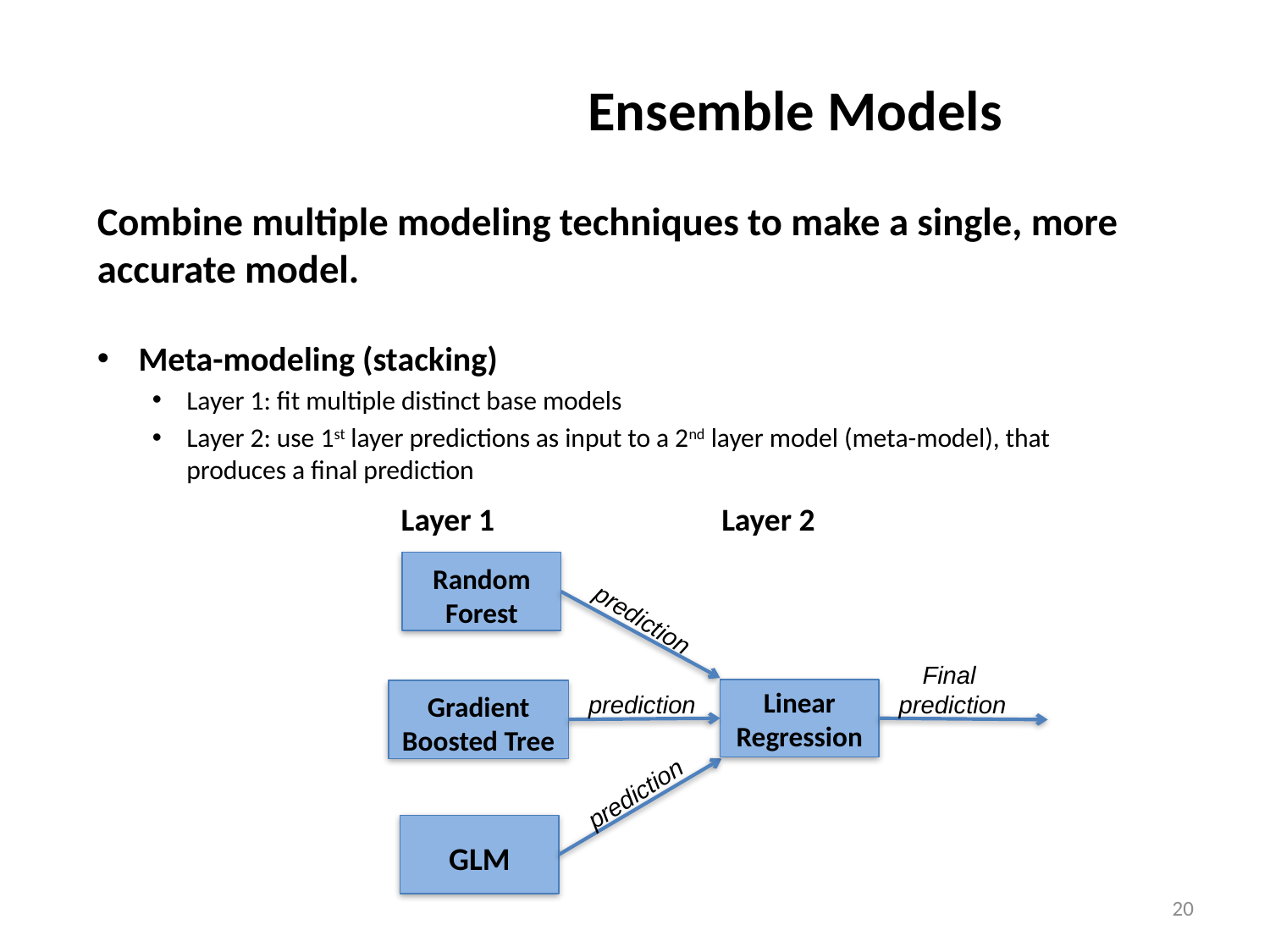

# Ensemble Models
Combine multiple modeling techniques to make a single, more accurate model.

Meta-modeling (stacking)
Layer 1: fit multiple distinct base models
Layer 2: use 1st layer predictions as input to a 2nd layer model (meta-model), that produces a final prediction
Layer 2
prediction
Final
prediction
Linear Regression
prediction
prediction
Layer 1
Random Forest
Gradient Boosted Tree
GLM
20